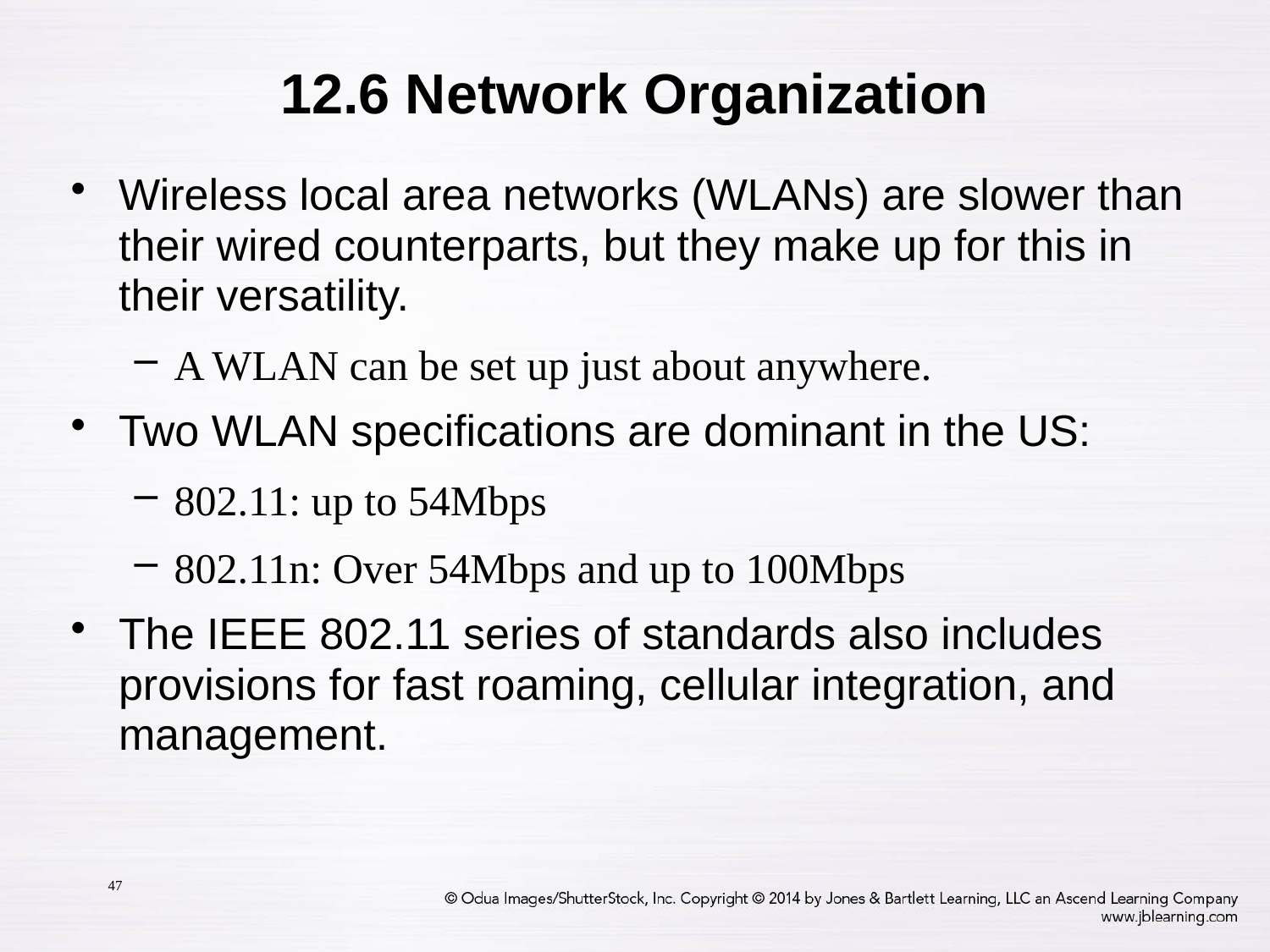

# 12.6 Network Organization
Wireless local area networks (WLANs) are slower than their wired counterparts, but they make up for this in their versatility.
A WLAN can be set up just about anywhere.
Two WLAN specifications are dominant in the US:
802.11: up to 54Mbps
802.11n: Over 54Mbps and up to 100Mbps
The IEEE 802.11 series of standards also includes provisions for fast roaming, cellular integration, and management.
47